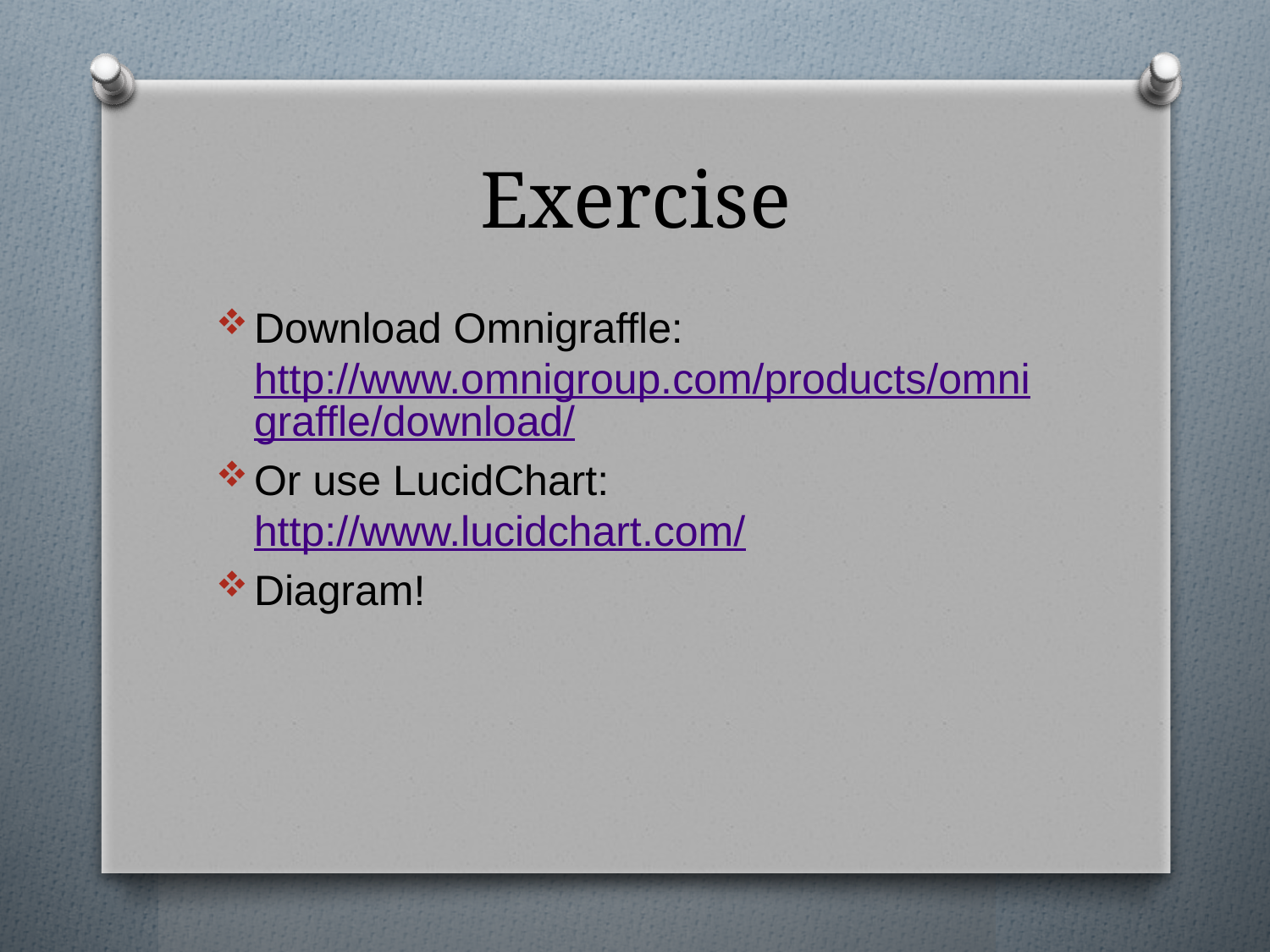

# Exercise
Download Omnigraffle: http://www.omnigroup.com/products/omnigraffle/download/
Or use LucidChart: http://www.lucidchart.com/
Diagram!